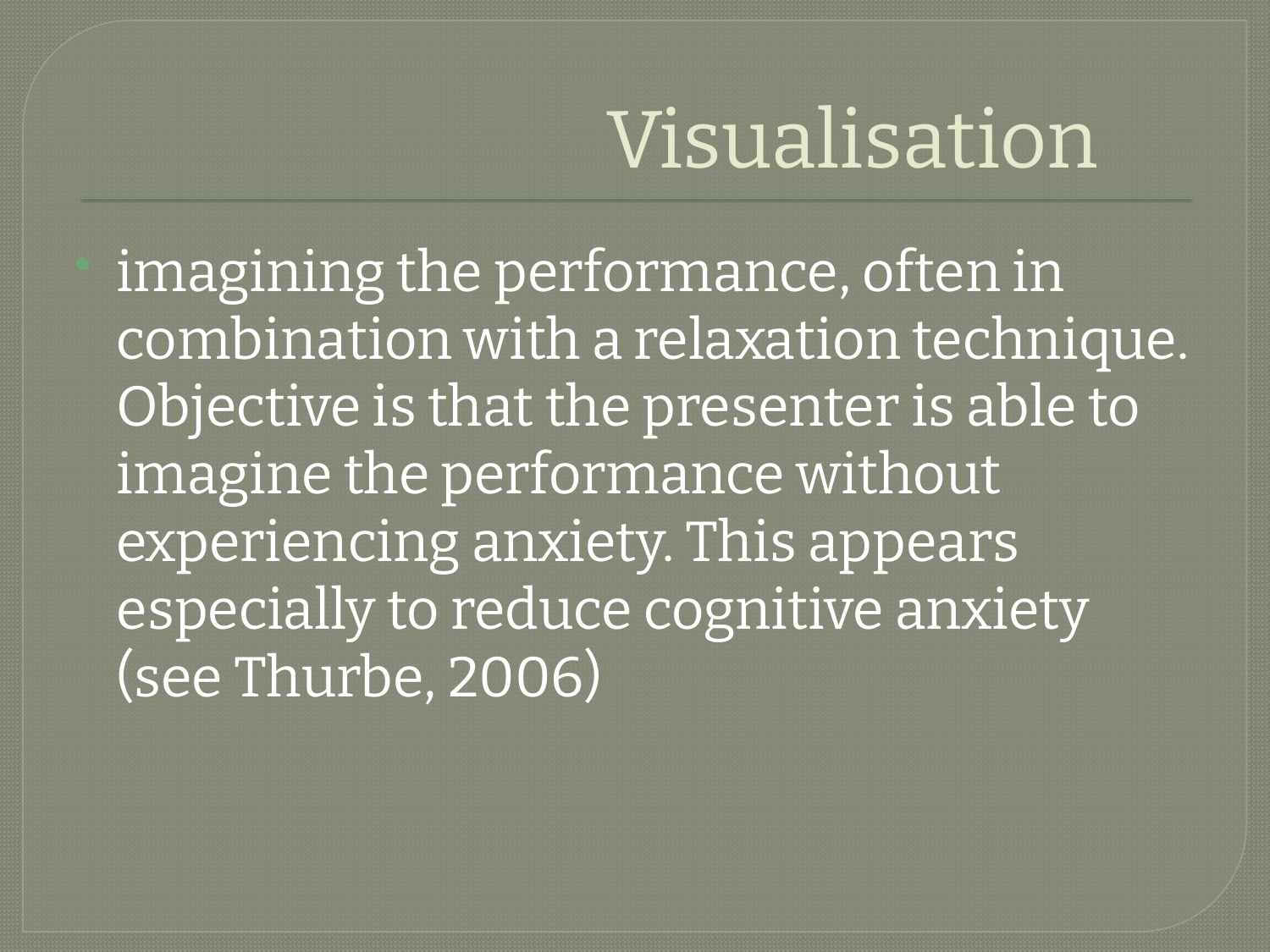

# Visualisation
imagining the performance, often in combination with a relaxation technique. Objective is that the presenter is able to imagine the performance without experiencing anxiety. This appears especially to reduce cognitive anxiety (see Thurbe, 2006)